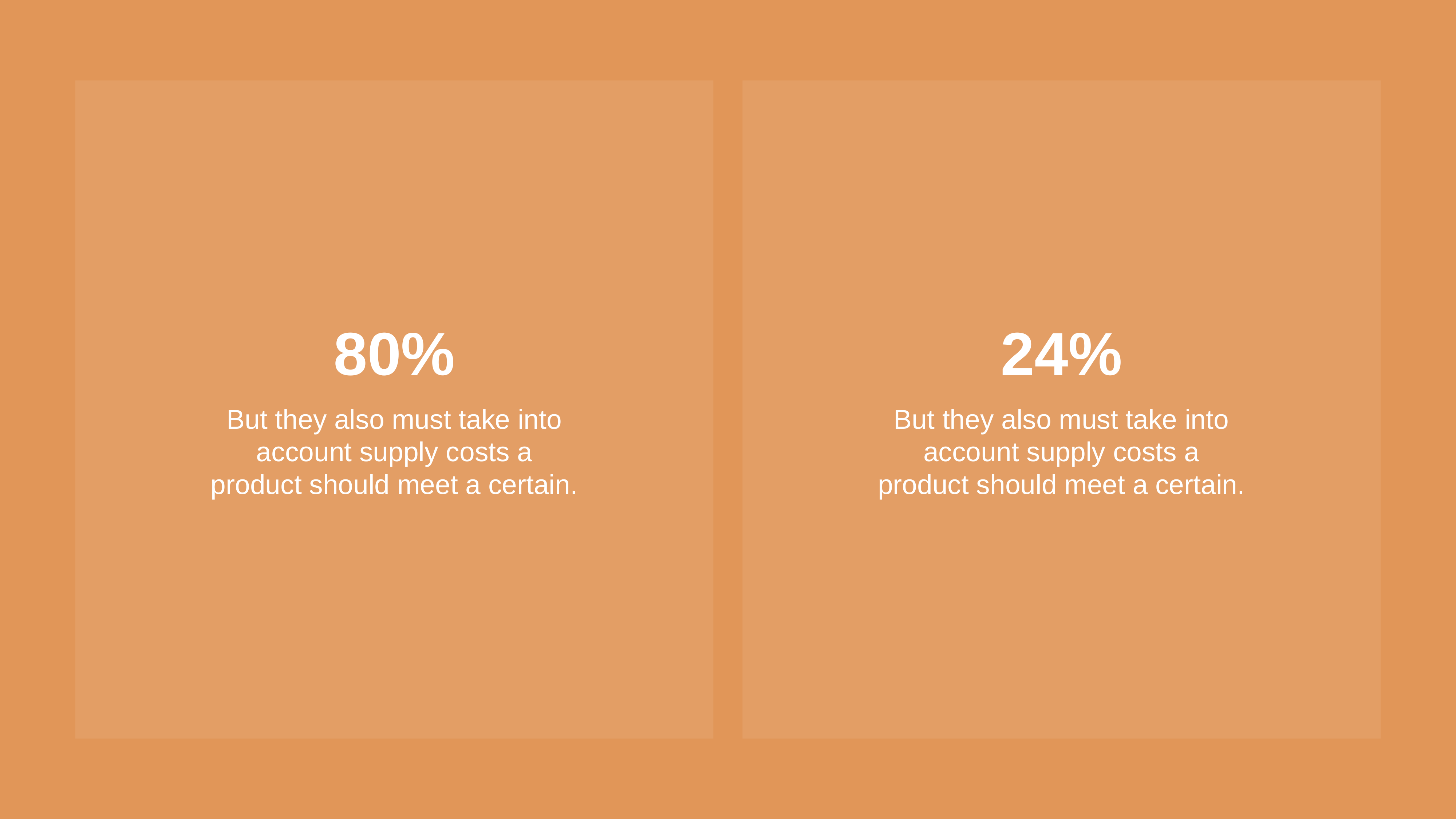

80%
But they also must take into account supply costs a product should meet a certain.
24%
But they also must take into account supply costs a product should meet a certain.